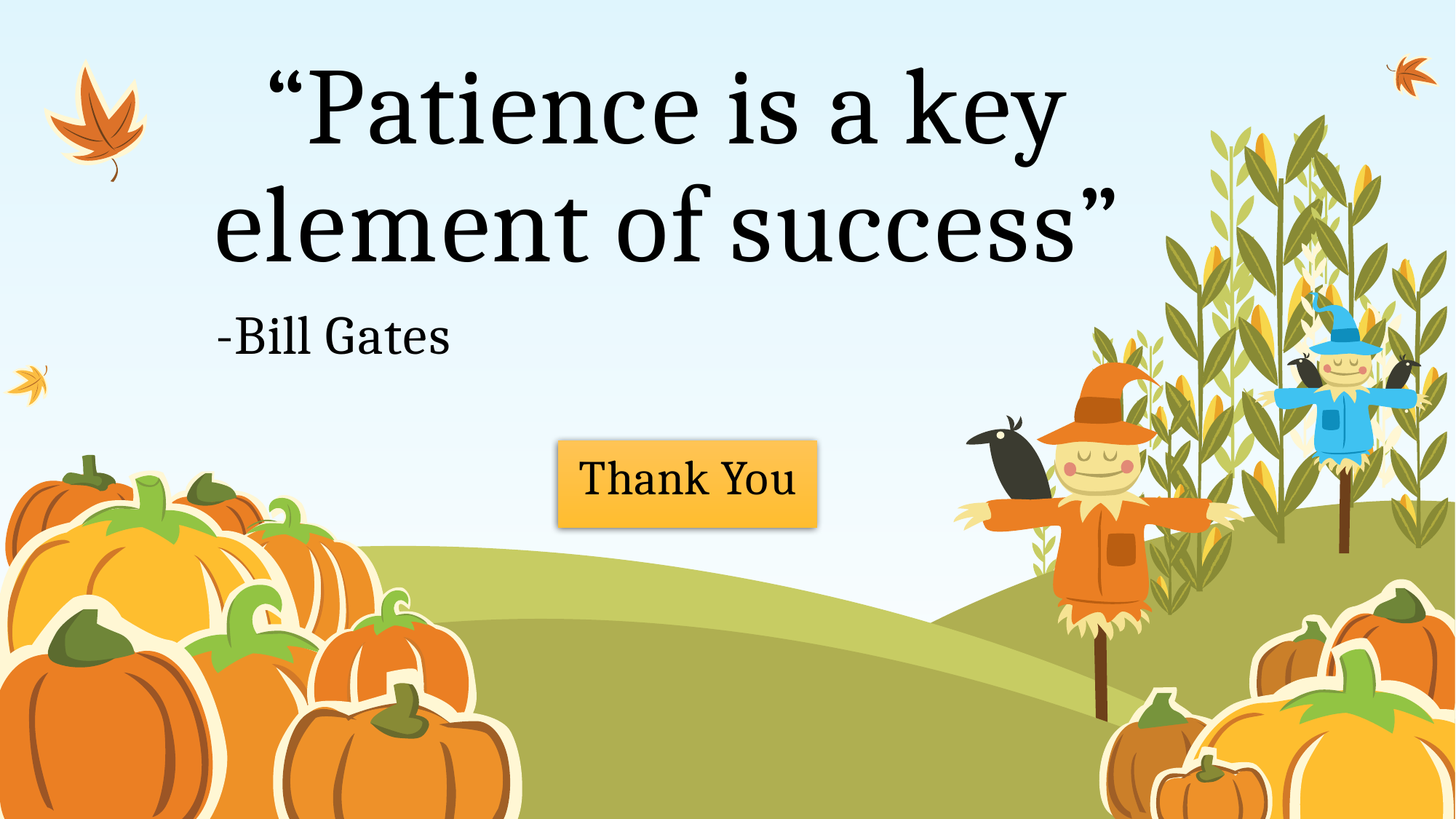

“Patience is a key element of success”
# -Bill Gates
Thank You